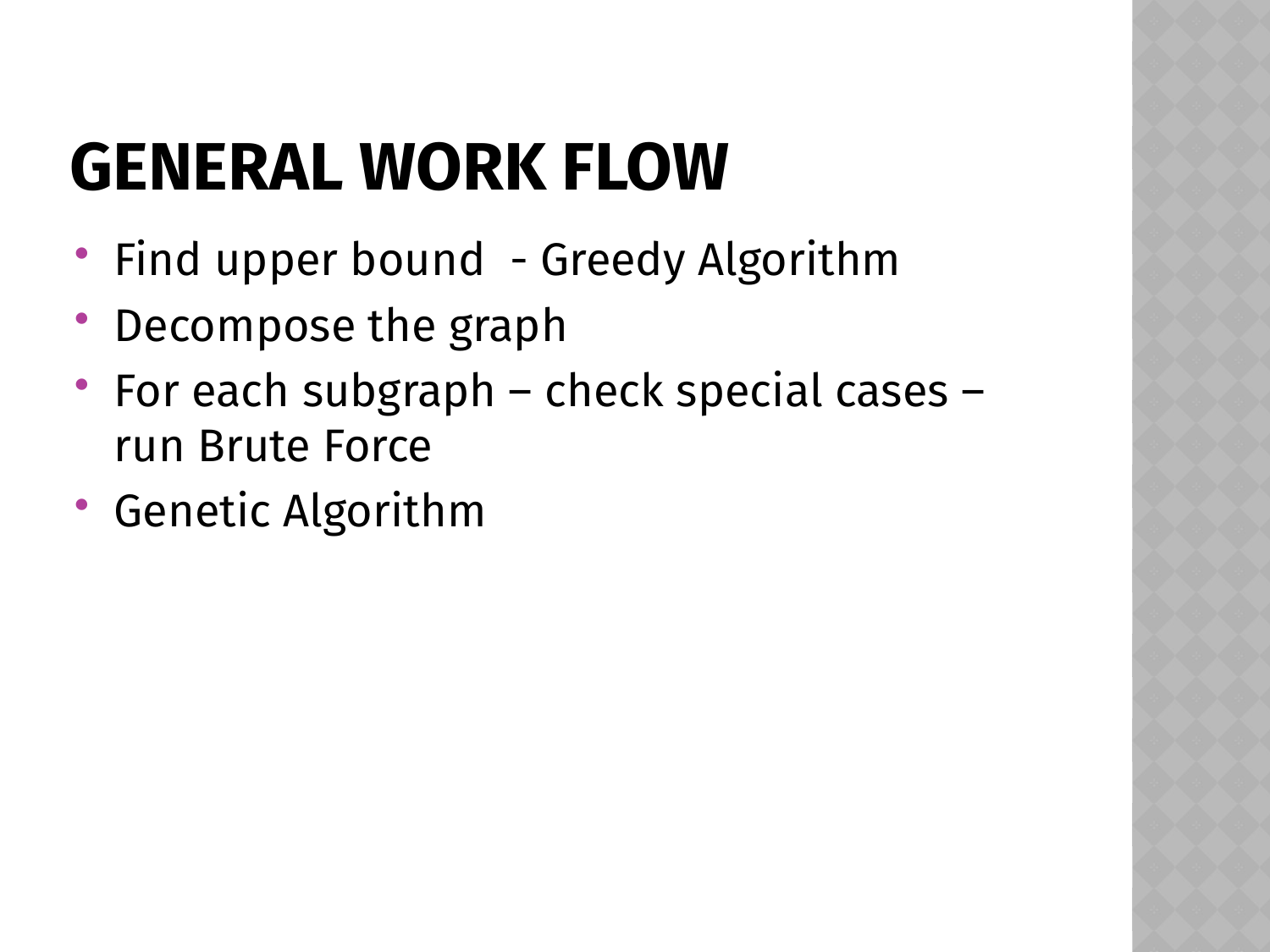

# General Work Flow
Find upper bound  - Greedy Algorithm
Decompose the graph
For each subgraph – check special cases – run Brute Force
Genetic Algorithm